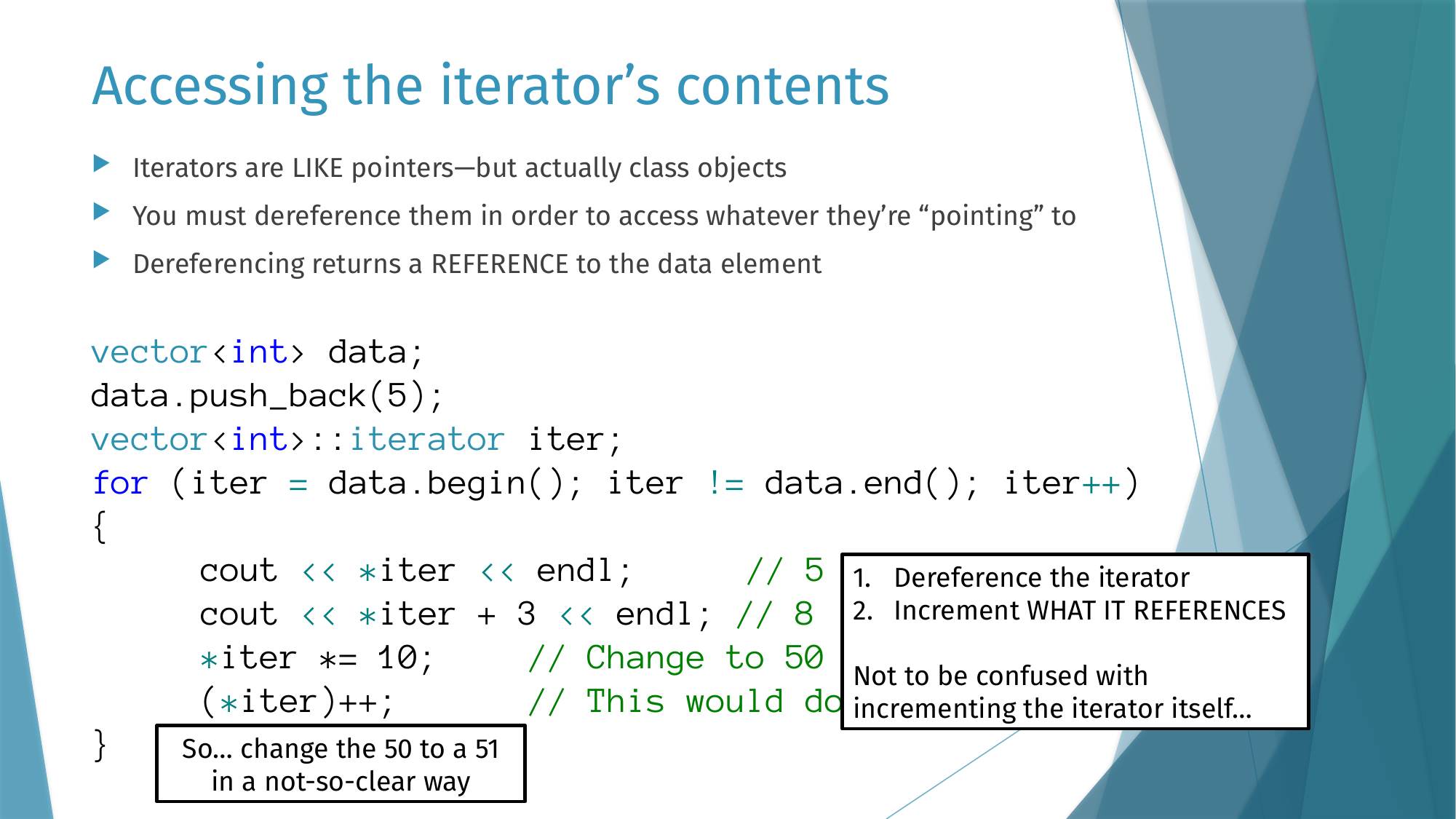

# Accessing the iterator’s contents
Iterators are LIKE pointers—but actually class objects
You must dereference them in order to access whatever they’re “pointing” to
Dereferencing returns a REFERENCE to the data element

vector<int> data;
data.push_back(5);
vector<int>::iterator iter;
for (iter = data.begin(); iter != data.end(); iter++)
{
	cout << *iter << endl;		// 5
	cout << *iter + 3 << endl; // 8
	*iter *= 10; 	// Change to 50
	(*iter)++;		// This would do...?
}
Dereference the iterator
Increment WHAT IT REFERENCES

Not to be confused with incrementing the iterator itself…
So… change the 50 to a 51 in a not-so-clear way